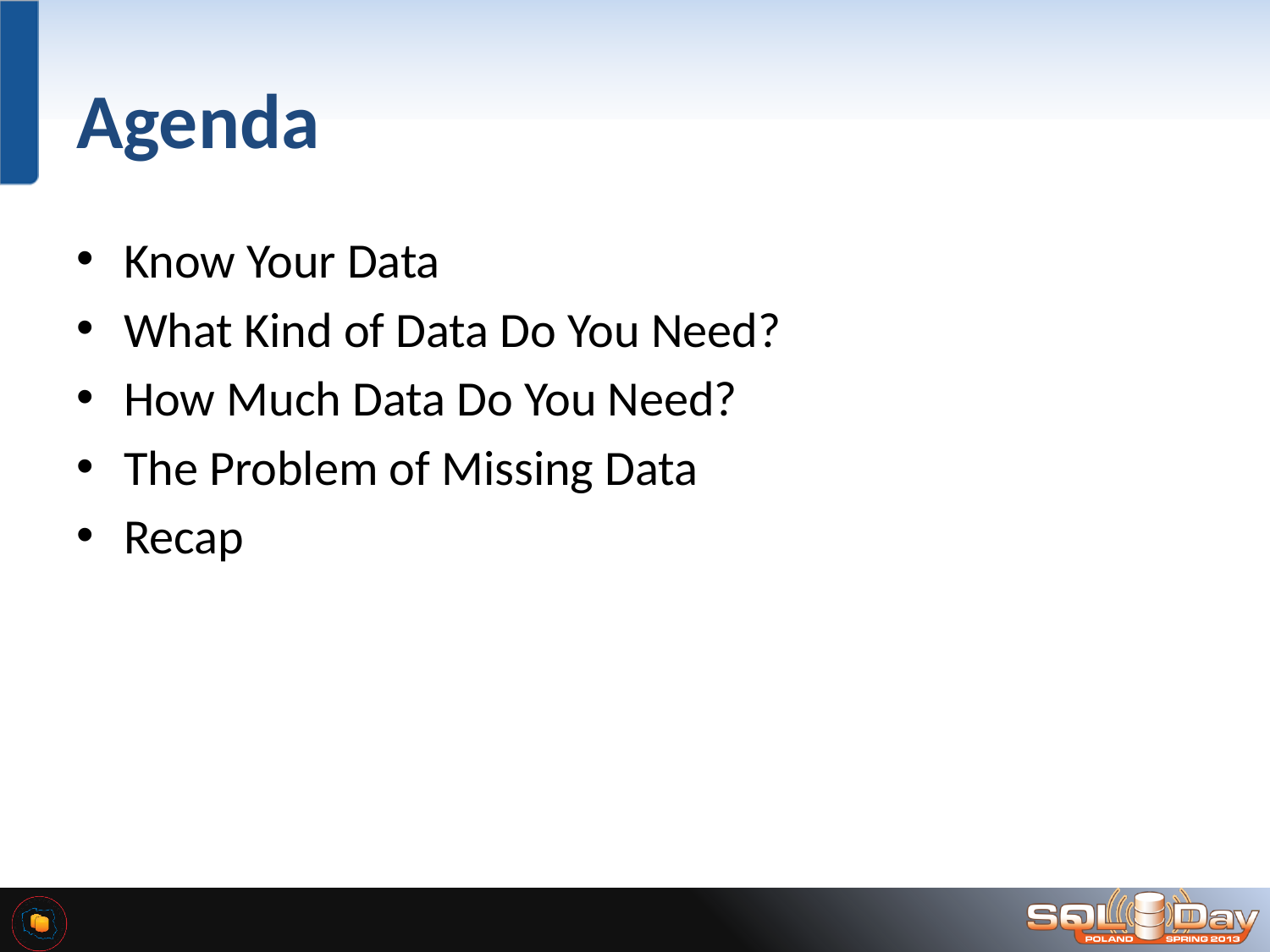

# Agenda
Know Your Data
What Kind of Data Do You Need?
How Much Data Do You Need?
The Problem of Missing Data
Recap